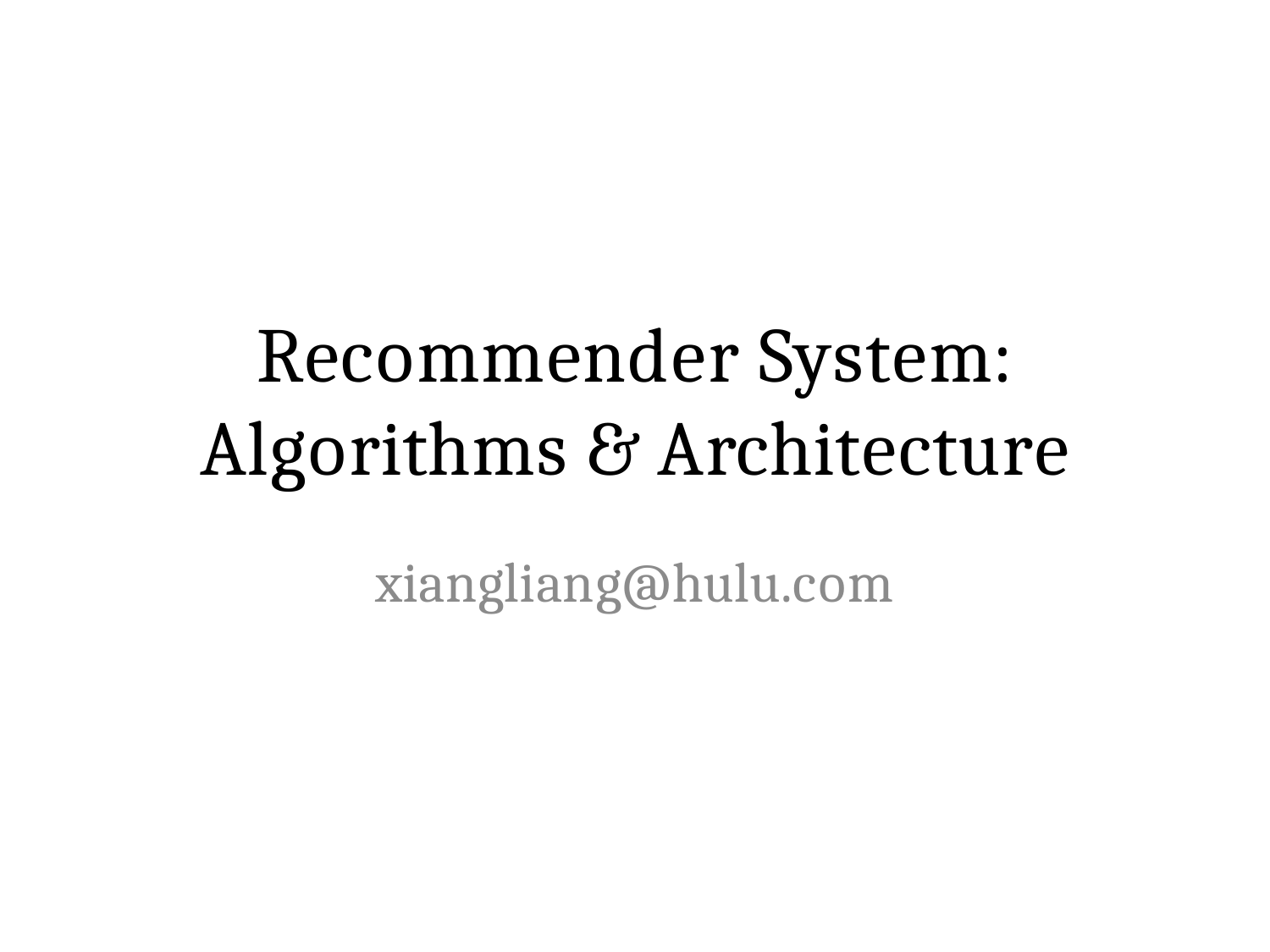

# Recommender System: Algorithms & Architecture
xiangliang@hulu.com